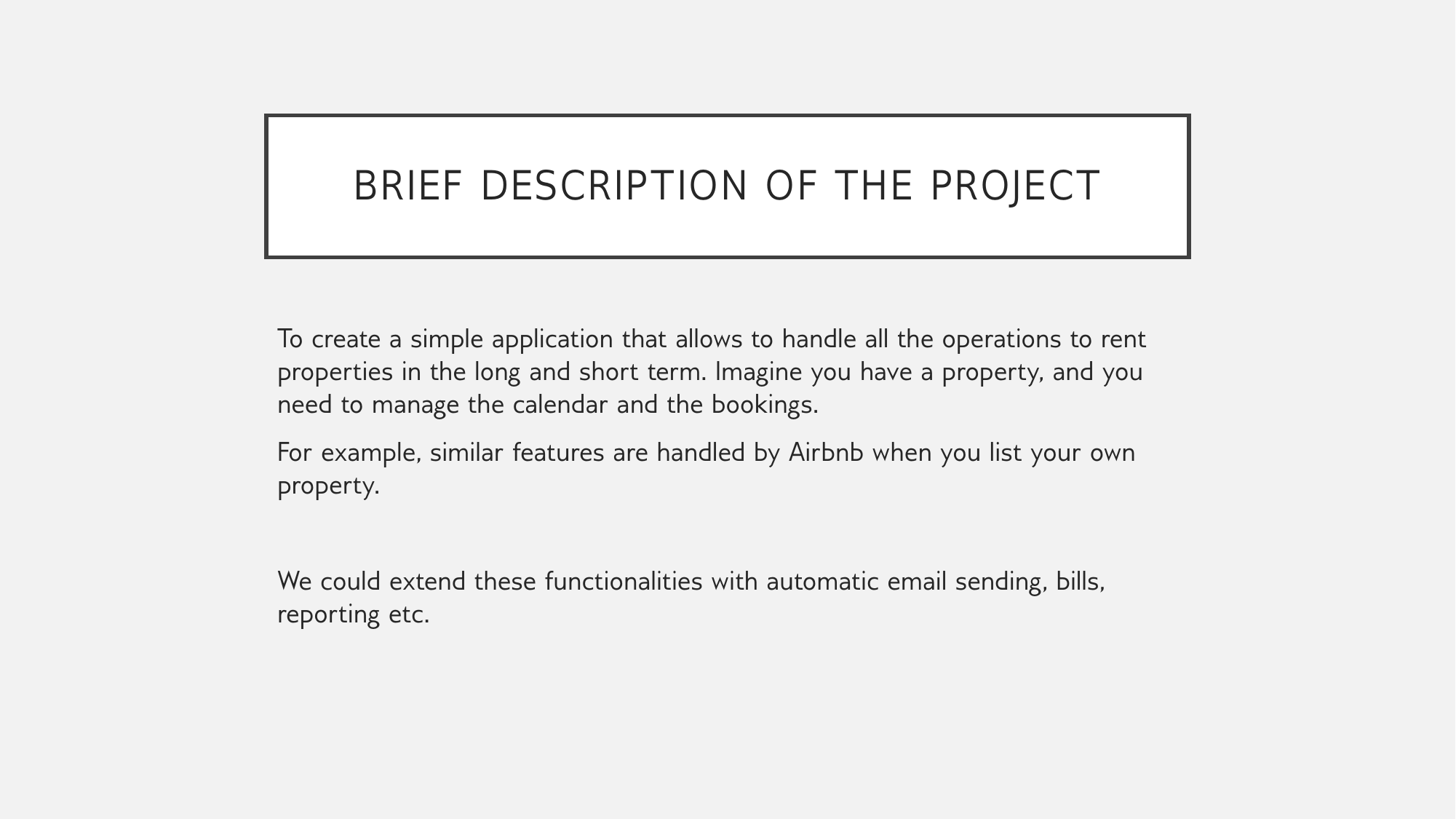

# Brief description of the project
To create a simple application that allows to handle all the operations to rent properties in the long and short term. Imagine you have a property, and you need to manage the calendar and the bookings.
For example, similar features are handled by Airbnb when you list your own property.

We could extend these functionalities with automatic email sending, bills, reporting etc.